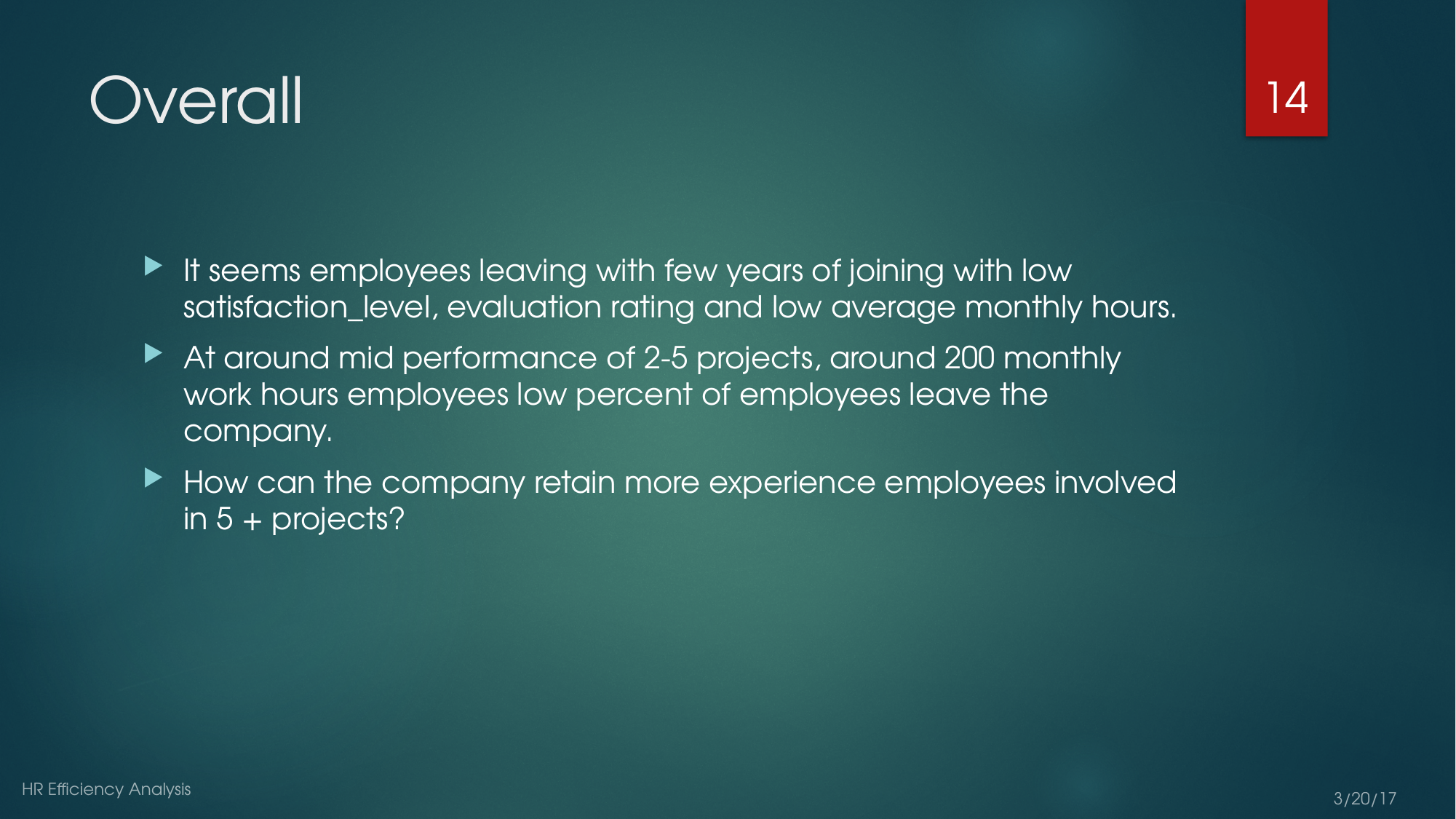

14
# Overall
It seems employees leaving with few years of joining with low satisfaction_level, evaluation rating and low average monthly hours.
At around mid performance of 2-5 projects, around 200 monthly work hours employees low percent of employees leave the company.
How can the company retain more experience employees involved in 5 + projects?

HR Efficiency Analysis
3/20/17